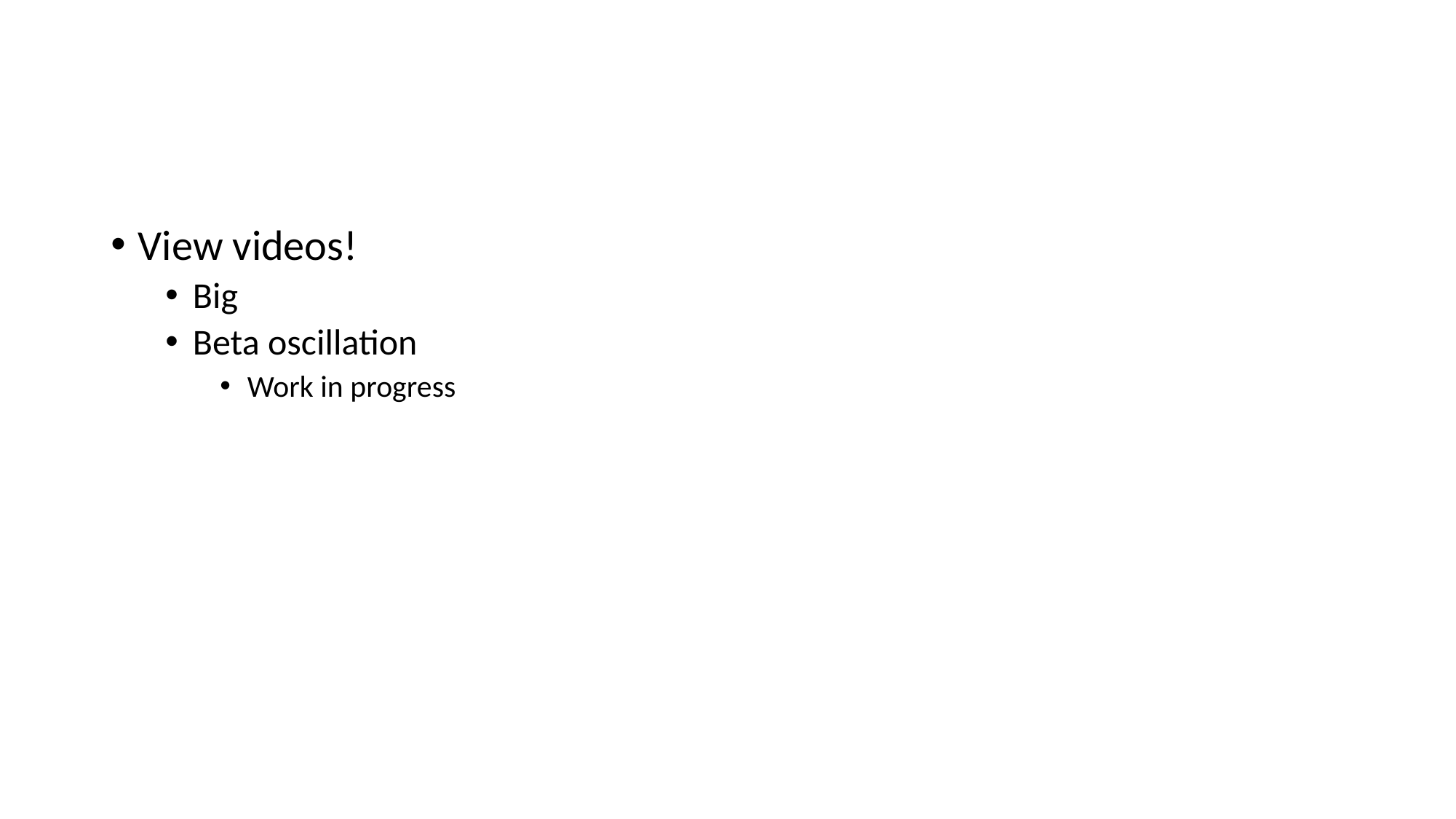

View videos!
Big
Beta oscillation
Work in progress